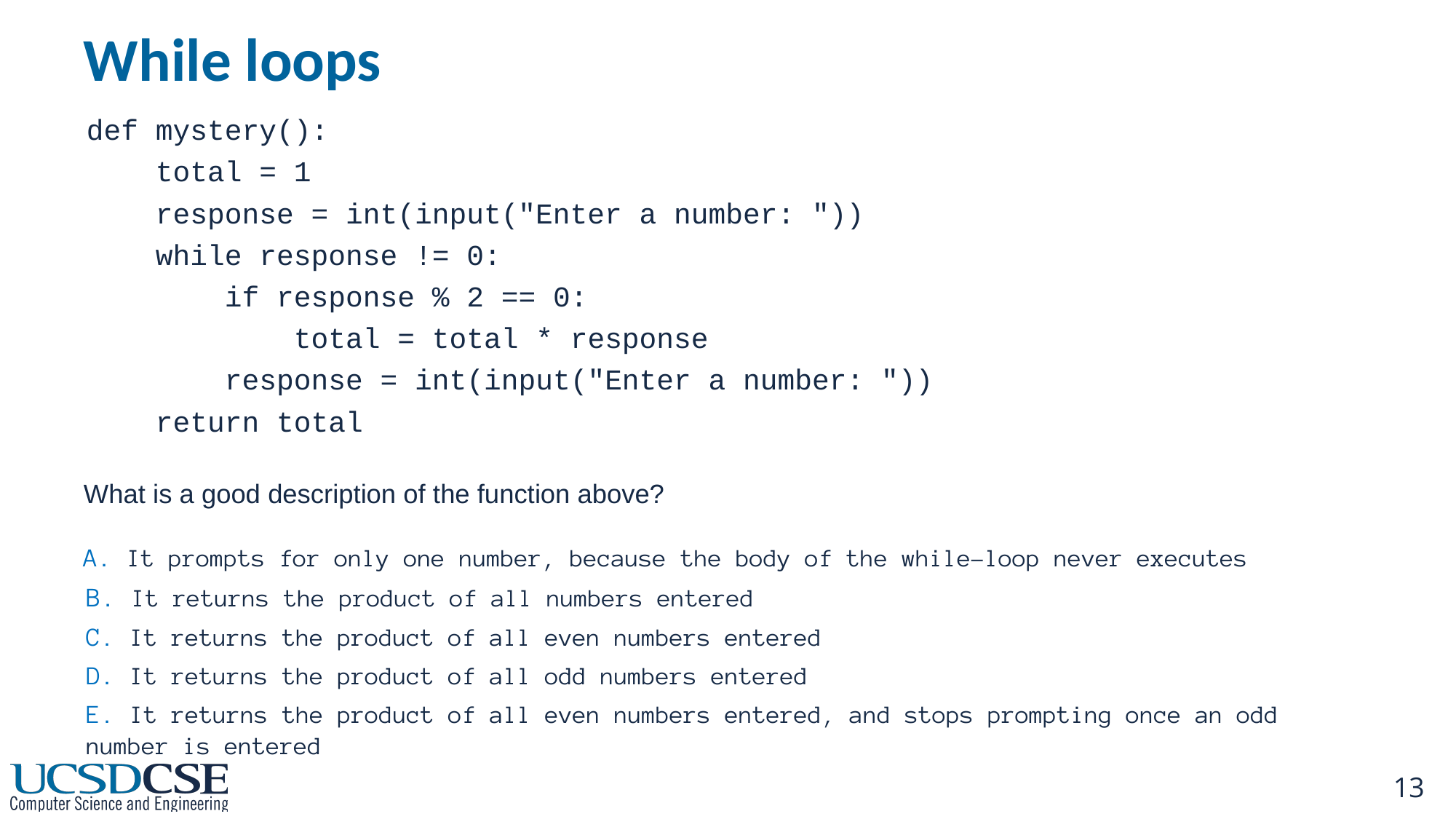

# While loops
def mystery():
    total = 1
    response = int(input("Enter a number: "))
    while response != 0:
        if response % 2 == 0:
            total = total * response
        response = int(input("Enter a number: "))
    return total

What is a good description of the function above?

A. It prompts for only one number, because the body of the while-loop never executes
B. It returns the product of all numbers entered
C. It returns the product of all even numbers entered
D. It returns the product of all odd numbers entered
E. It returns the product of all even numbers entered, and stops prompting once an odd number is entered